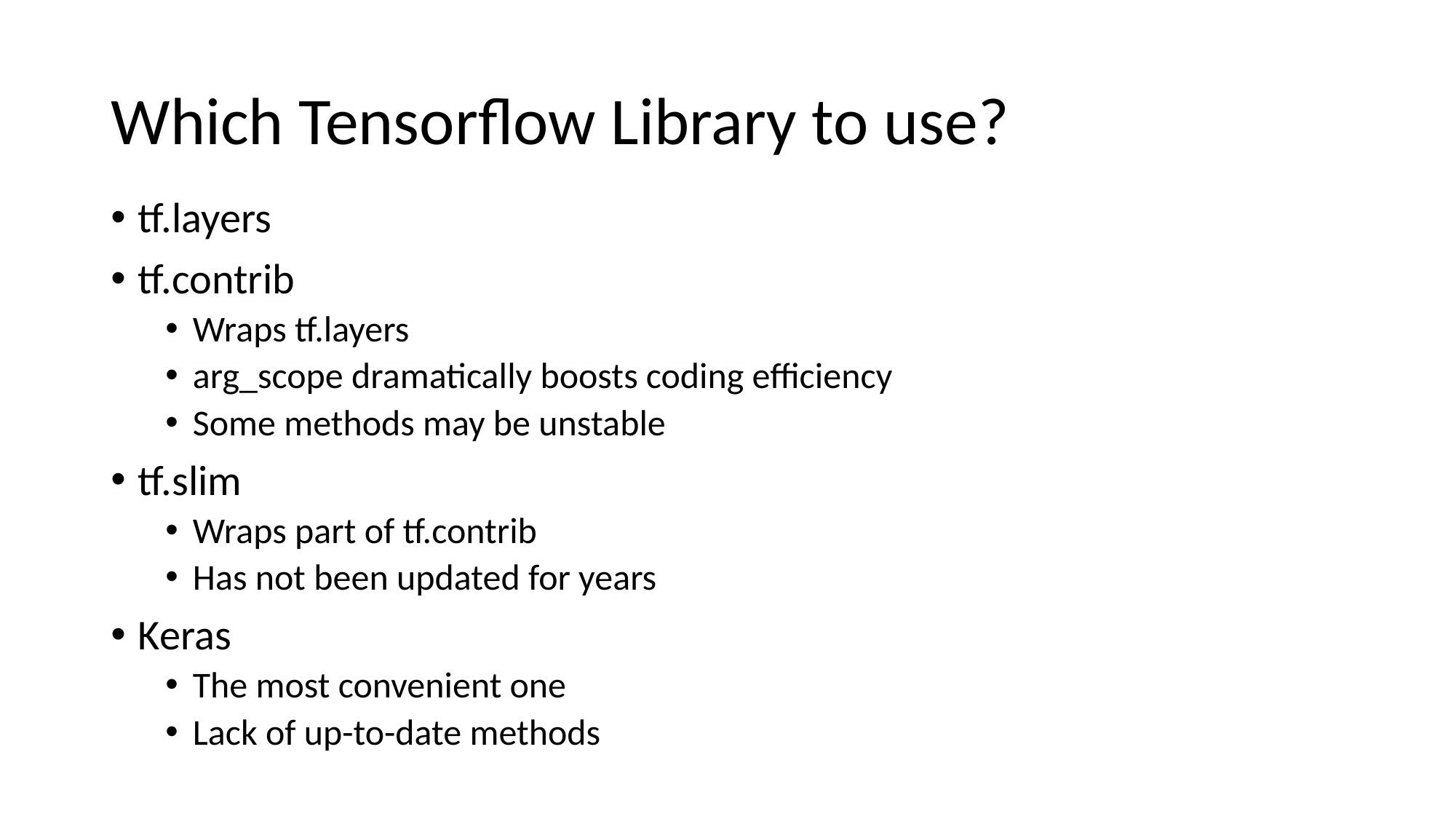

# Which Tensorflow Library to use?
tf.layers
tf.contrib
Wraps tf.layers
arg_scope dramatically boosts coding efficiency
Some methods may be unstable
tf.slim
Wraps part of tf.contrib
Has not been updated for years
Keras
The most convenient one
Lack of up-to-date methods